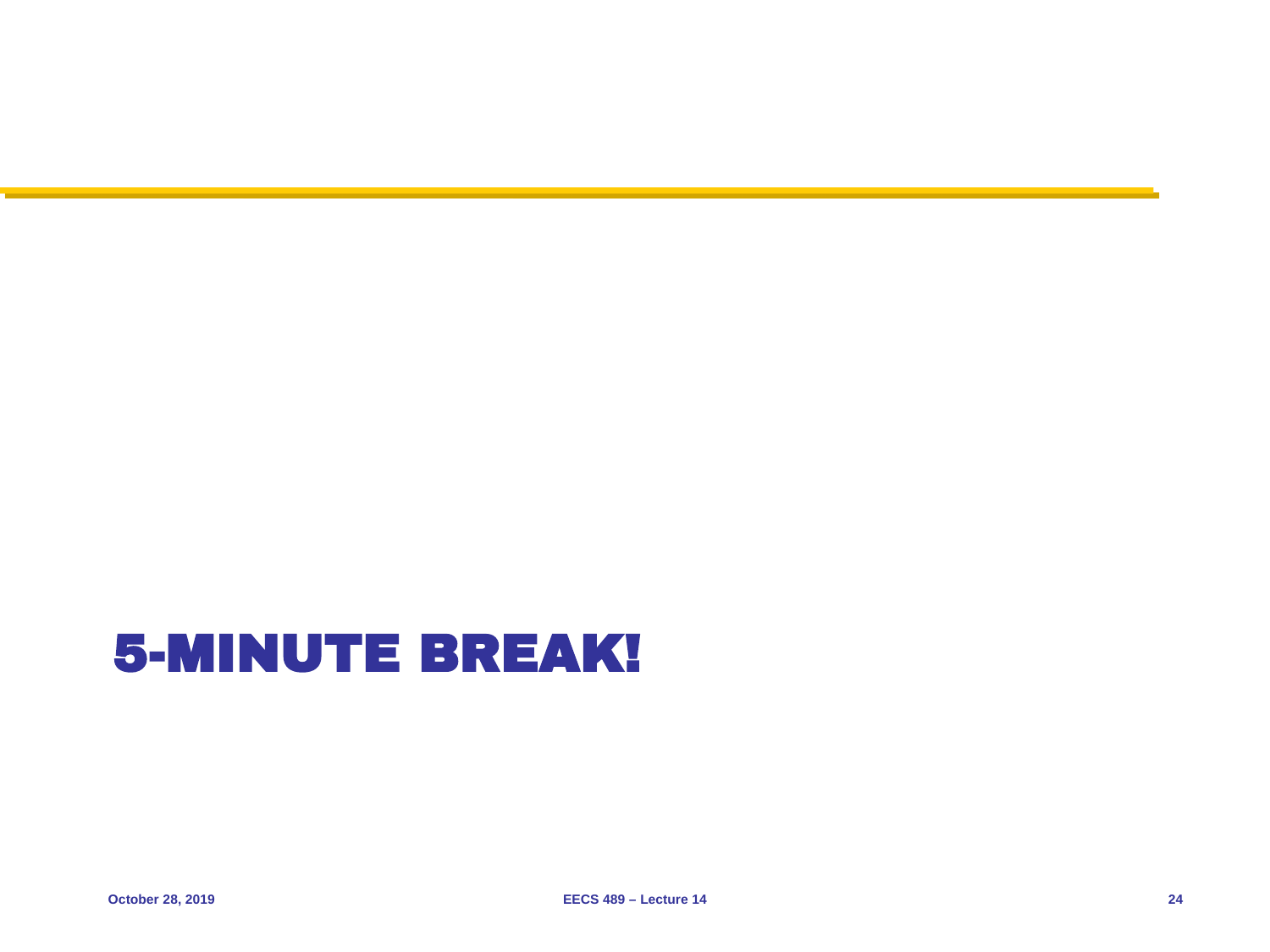

# 5-minute break!
October 28, 2019
EECS 489 – Lecture 14
24